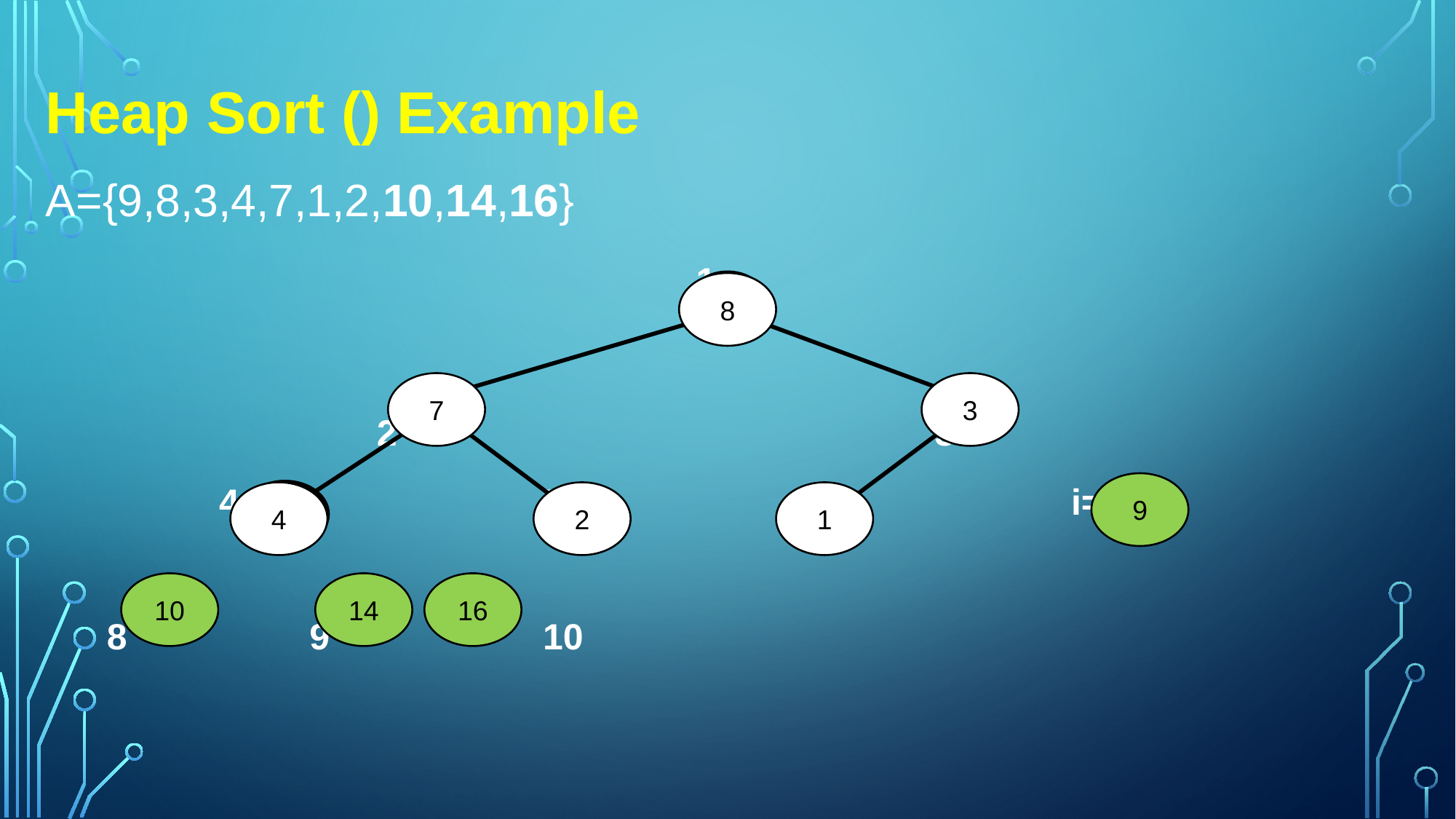

Heap Sort () Example
A={9,8,3,4,7,1,2,10,14,16}
                                                       1

                            2                                                     3
                 4                              5                       6                         i= 7

      8                  9                     10
8

7
3

9
4

2
1

10
14
16